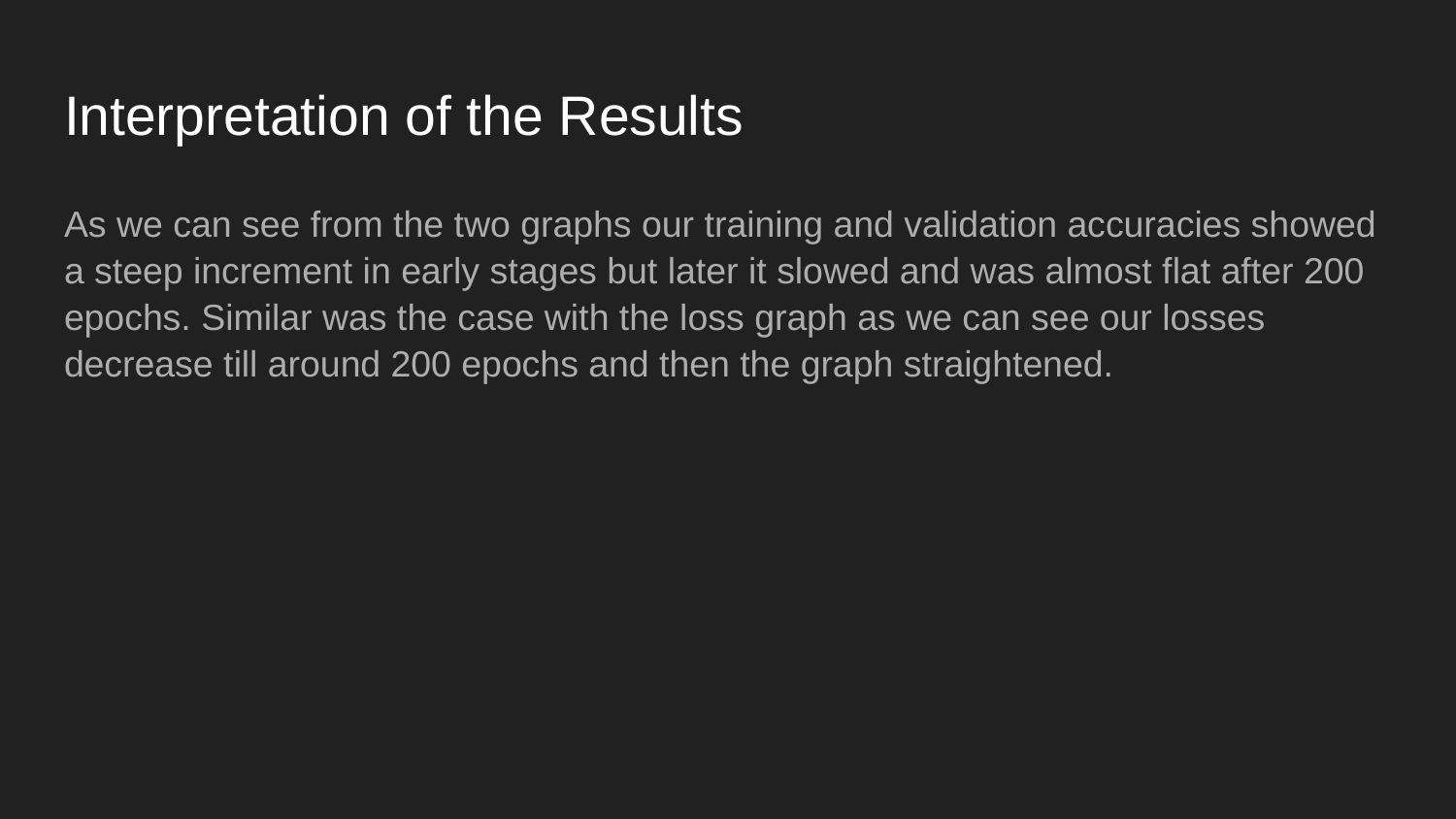

# Interpretation of the Results
As we can see from the two graphs our training and validation accuracies showed a steep increment in early stages but later it slowed and was almost flat after 200 epochs. Similar was the case with the loss graph as we can see our losses decrease till around 200 epochs and then the graph straightened.